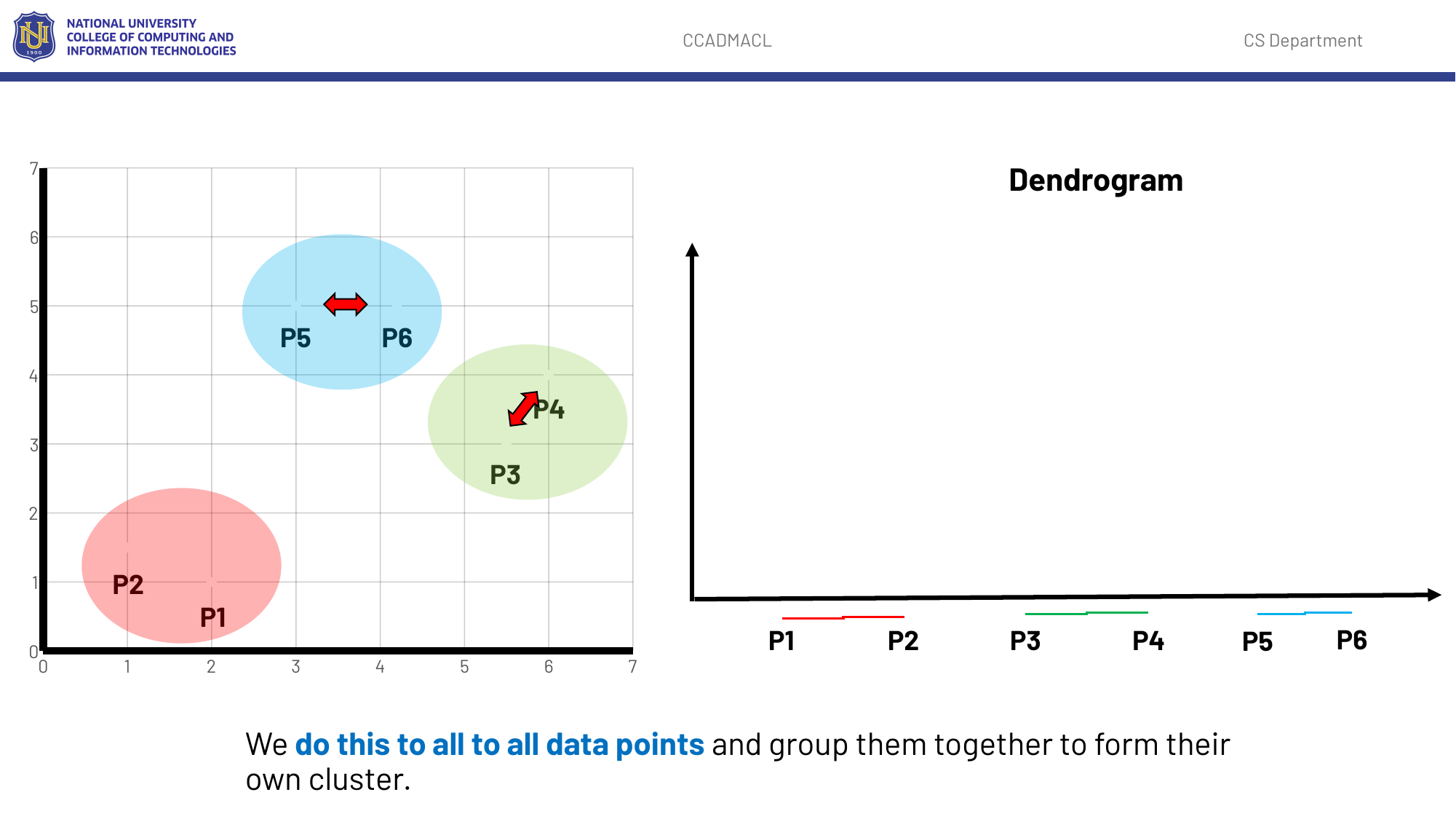

### Chart

| Category | Y-Values |
|---|---|
Dendrogram

P5
P6

P4

P3

P2
P1
P6
P1
P2
P3
P4
P5
We do this to all to all data points and group them together to form their own cluster.